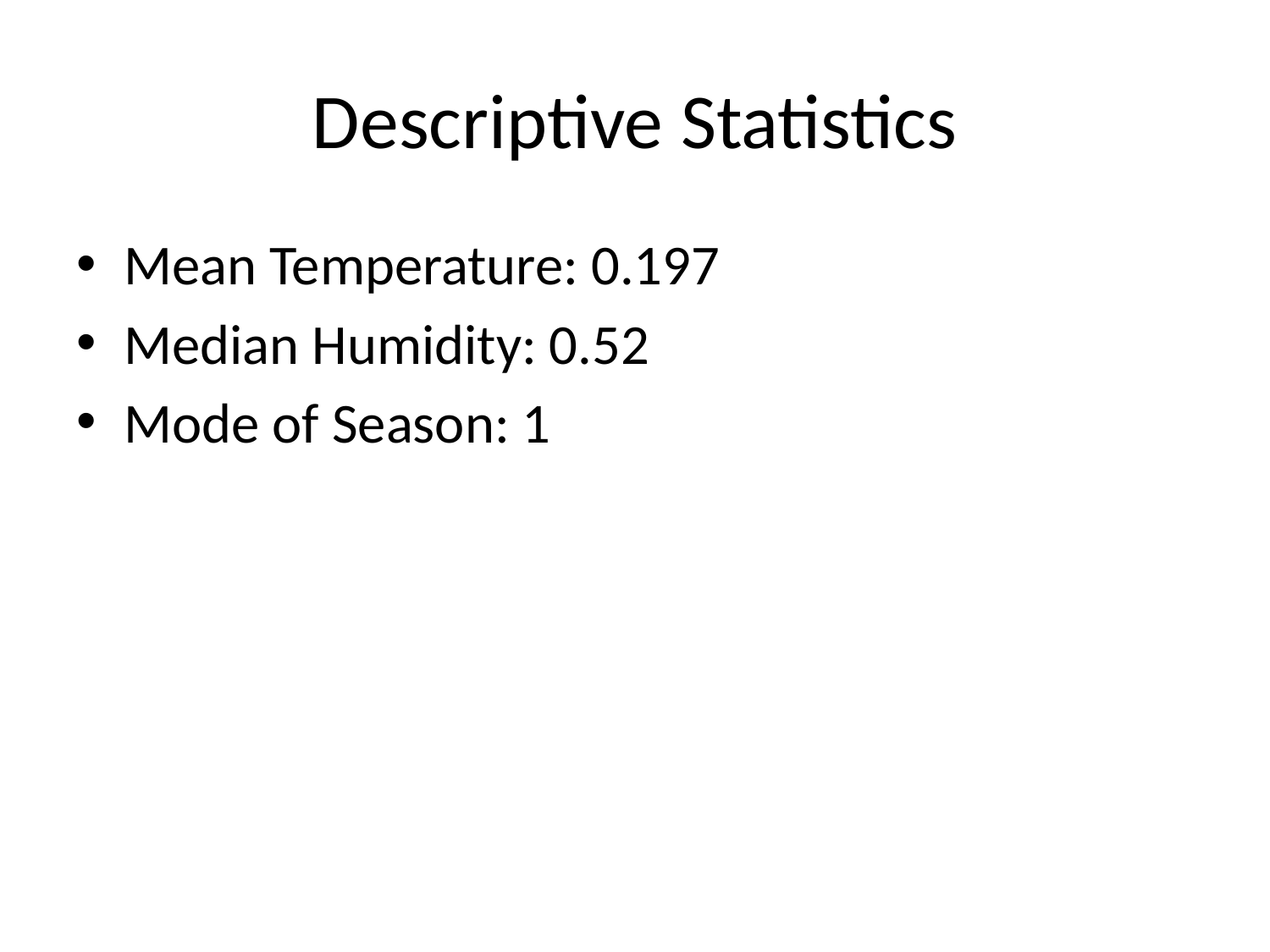

# Descriptive Statistics
Mean Temperature: 0.197
Median Humidity: 0.52
Mode of Season: 1